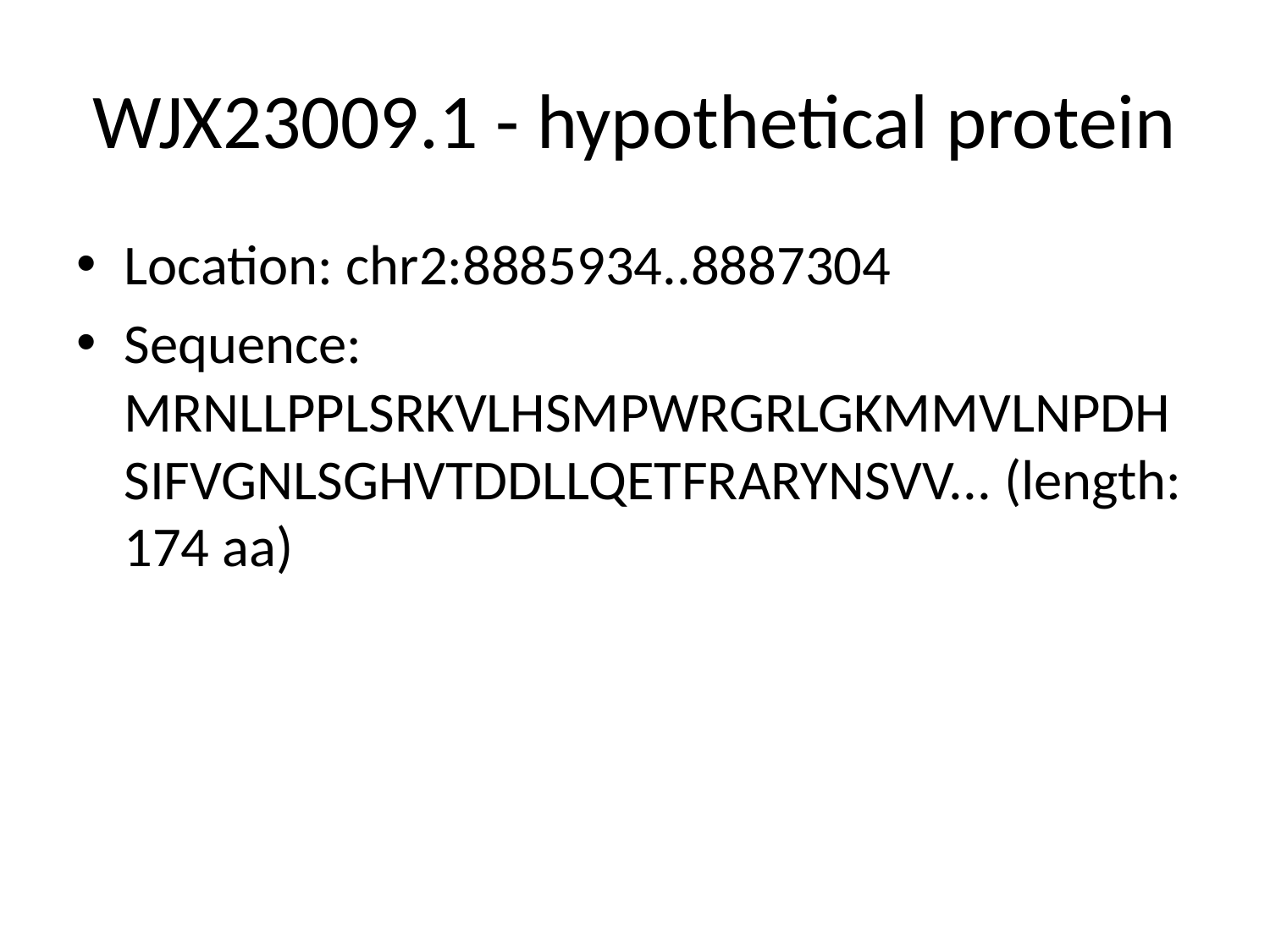

# WJX23009.1 - hypothetical protein
Location: chr2:8885934..8887304
Sequence: MRNLLPPLSRKVLHSMPWRGRLGKMMVLNPDHSIFVGNLSGHVTDDLLQETFRARYNSVV... (length: 174 aa)